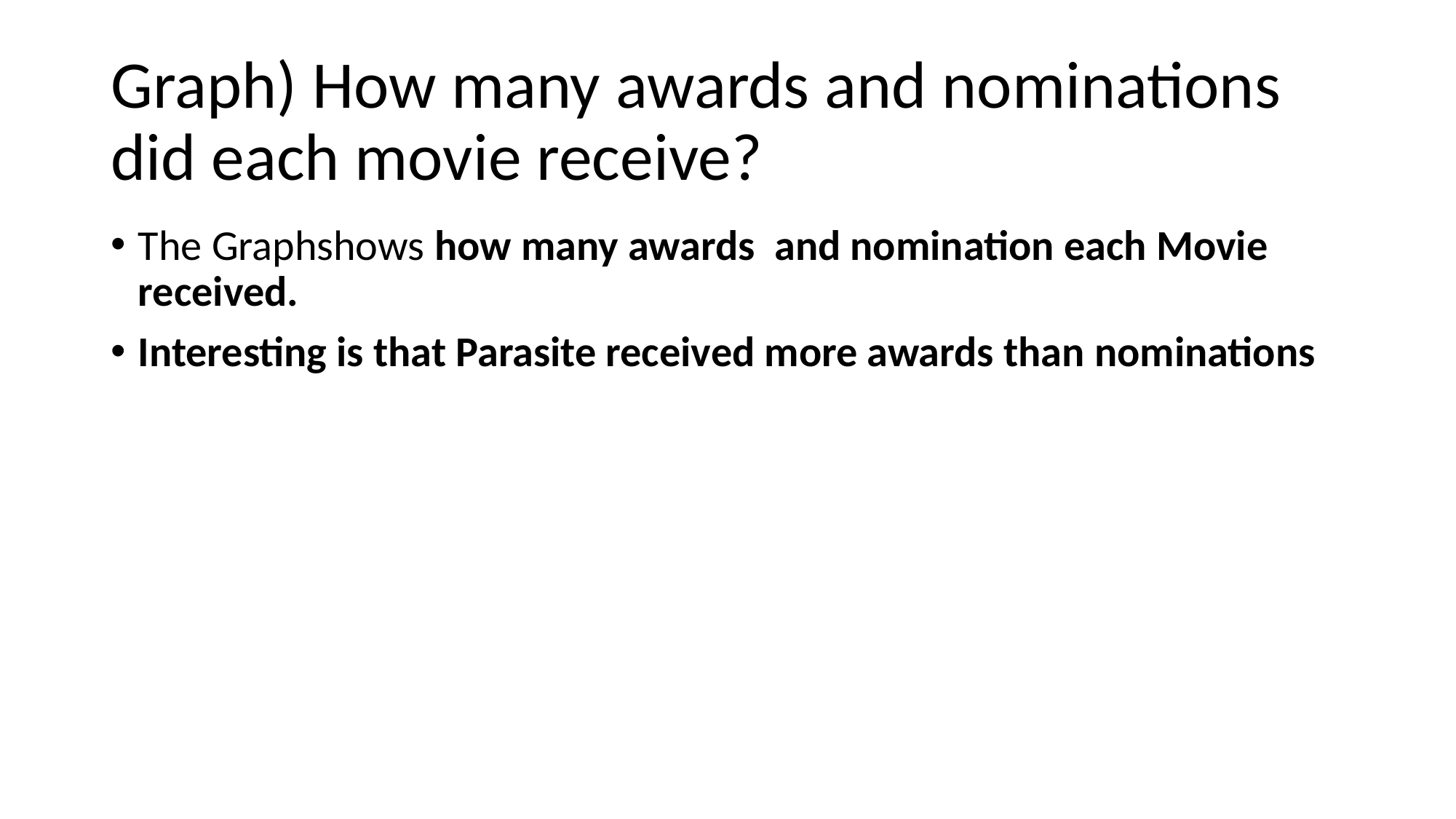

# Graph) How many awards and nominations did each movie receive?
The Graphshows how many awards  and nomination each Movie received.
Interesting is that Parasite received more awards than nominations